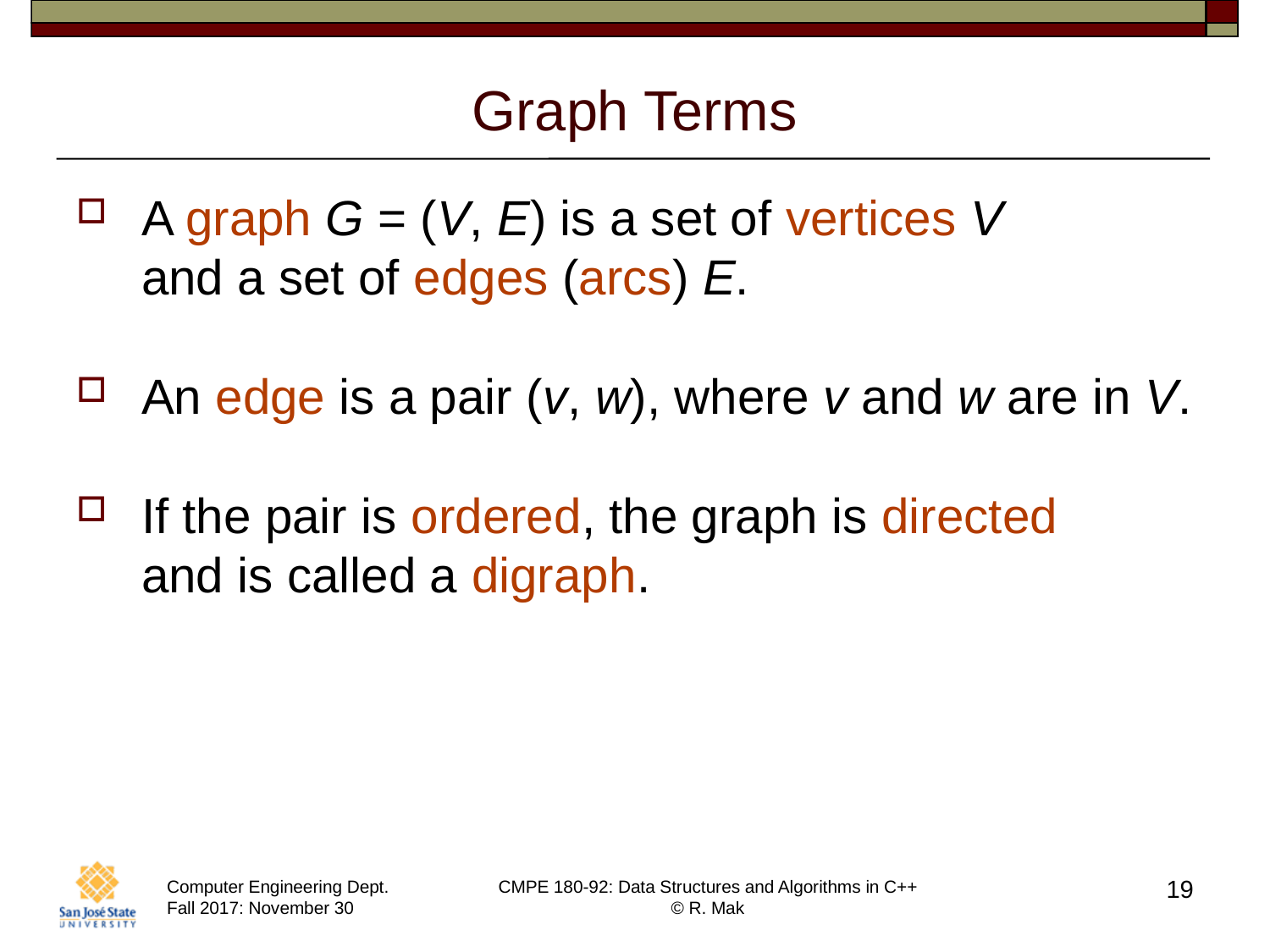

# Graph Terms
A graph G = (V, E) is a set of vertices V
and a set of edges (arcs) E.

An edge is a pair (v, w), where v and w are in V.

If the pair is ordered, the graph is directed
and is called a digraph.

19